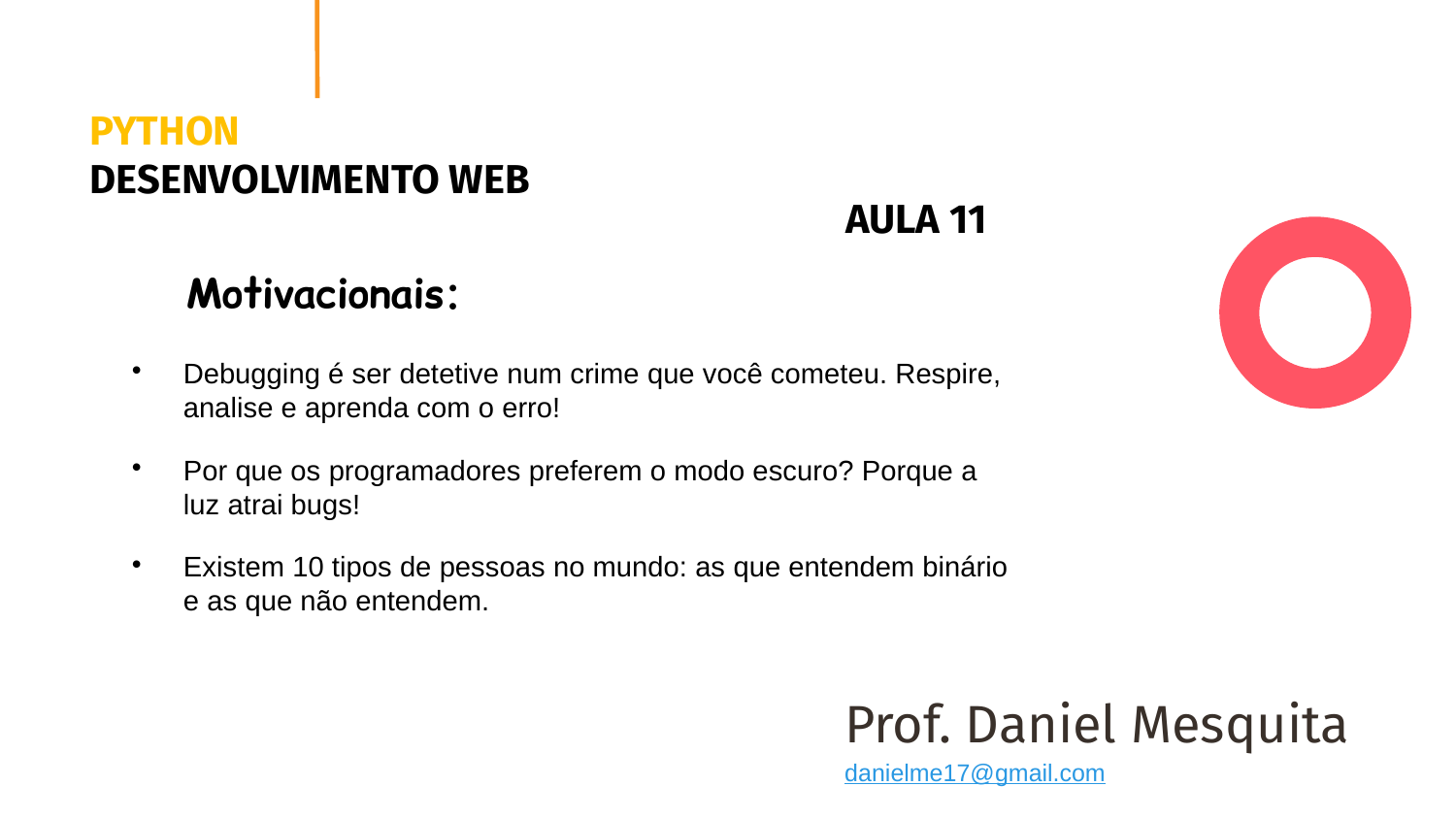

# PYTHON DESENVOLVIMENTO WEB
AULA 11
Motivacionais:
Debugging é ser detetive num crime que você cometeu. Respire, analise e aprenda com o erro!
Por que os programadores preferem o modo escuro? Porque a luz atrai bugs!
Existem 10 tipos de pessoas no mundo: as que entendem binário e as que não entendem.
Prof. Daniel Mesquita         danielme17@gmail.com